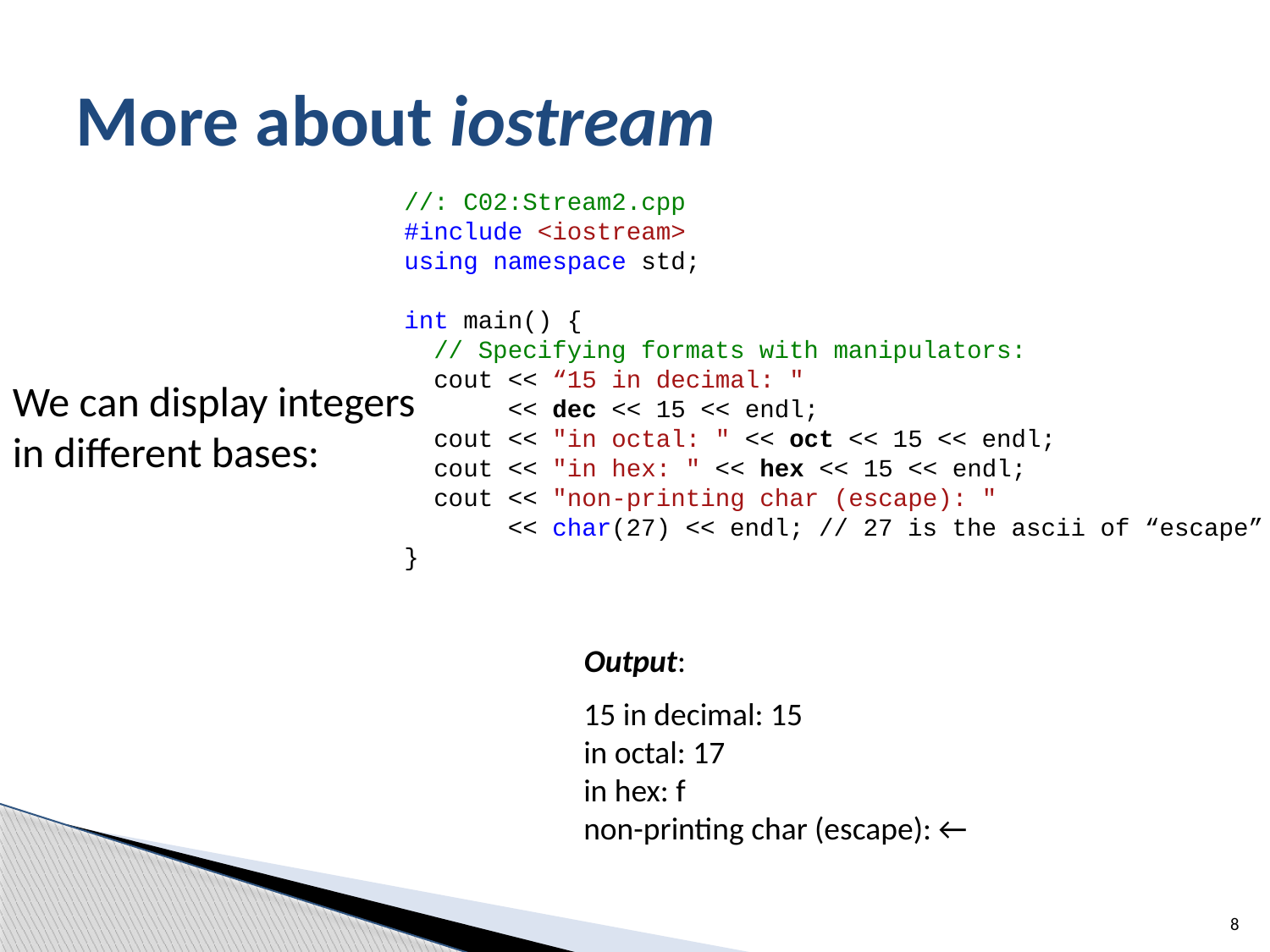

# More about iostream
	//: C02:Stream2.cpp
	#include <iostream>
	using namespace std;

	int main() {
	  // Specifying formats with manipulators:
	  cout << “15 in decimal: "
	       << dec << 15 << endl;
	  cout << "in octal: " << oct << 15 << endl;
	  cout << "in hex: " << hex << 15 << endl;
	  cout << "non-printing char (escape): "
	       << char(27) << endl; // 27 is the ascii of “escape”
	}
We can display integers in different bases:
Output:
15 in decimal: 15
in octal: 17
in hex: f
non-printing char (escape): ←
8